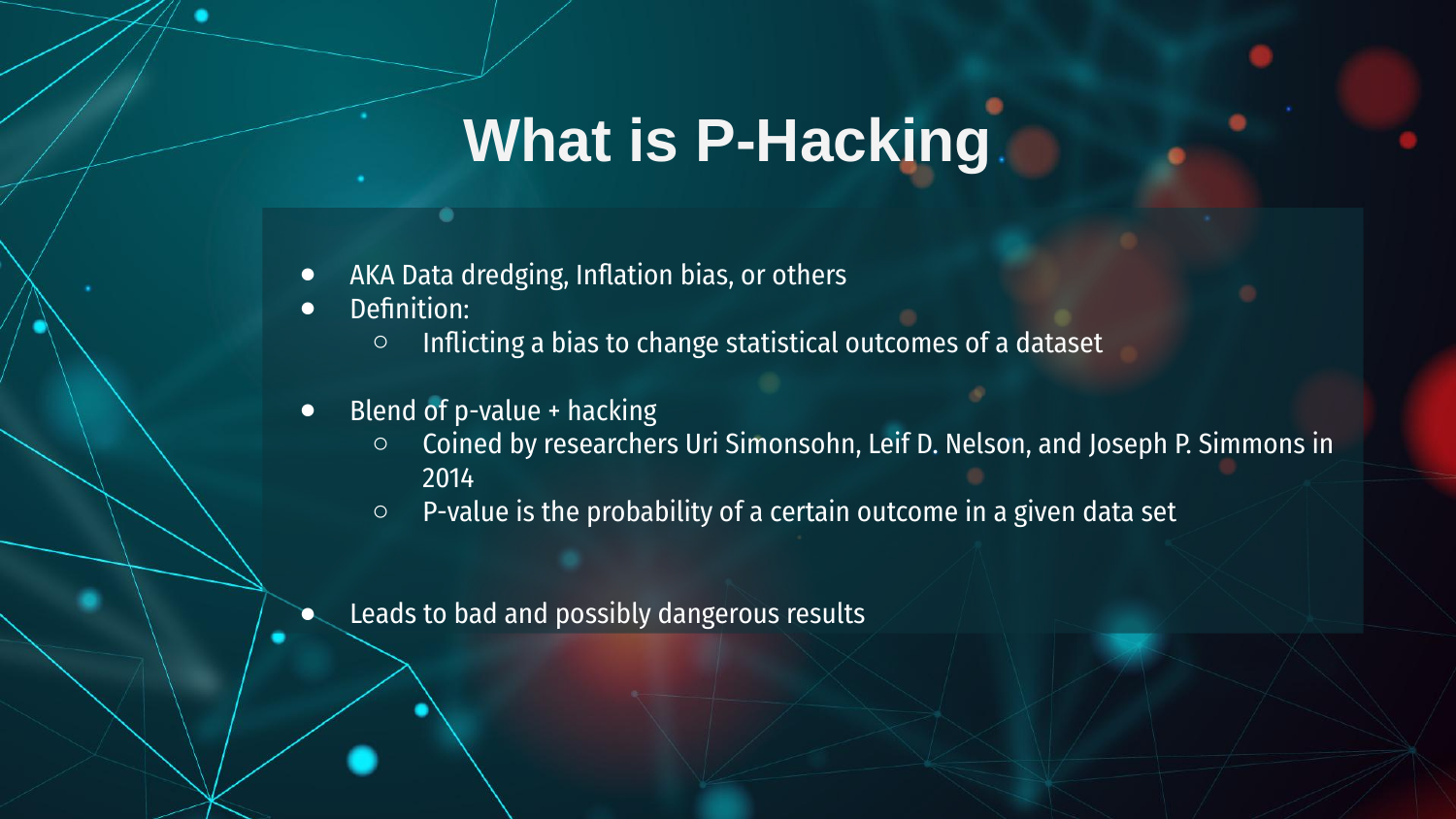

# What is P-Hacking
AKA Data dredging, Inflation bias, or others
Definition:
Inflicting a bias to change statistical outcomes of a dataset

Blend of p-value +‎ hacking
Coined by researchers Uri Simonsohn, Leif D. Nelson, and Joseph P. Simmons in 2014
P-value is the probability of a certain outcome in a given data set

Leads to bad and possibly dangerous results